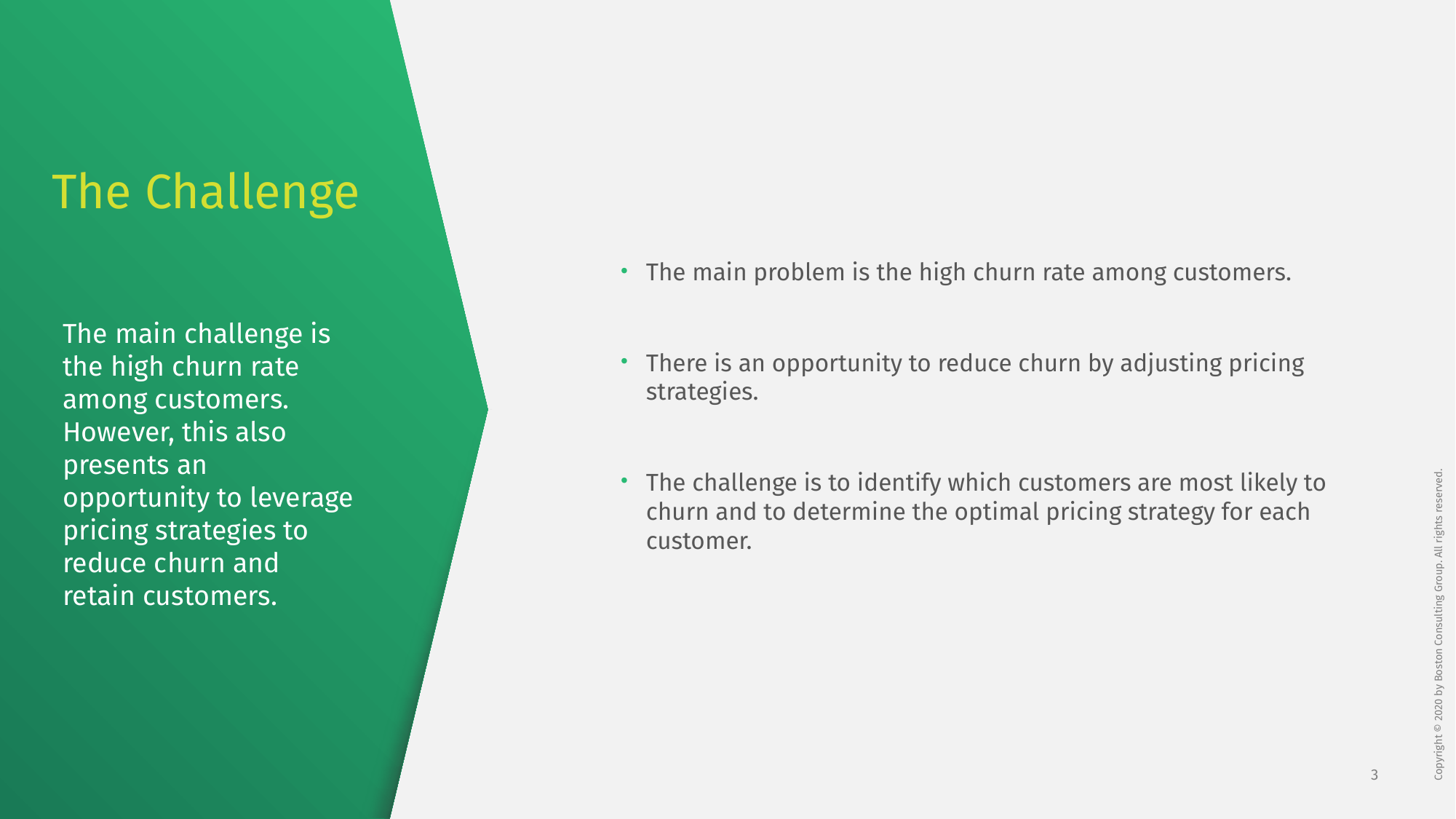

# The Challenge

The main problem is the high churn rate among customers.

There is an opportunity to reduce churn by adjusting pricing strategies.

The challenge is to identify which customers are most likely to churn and to determine the optimal pricing strategy for each customer.
The main challenge is the high churn rate among customers. However, this also presents an opportunity to leverage pricing strategies to reduce churn and retain customers.